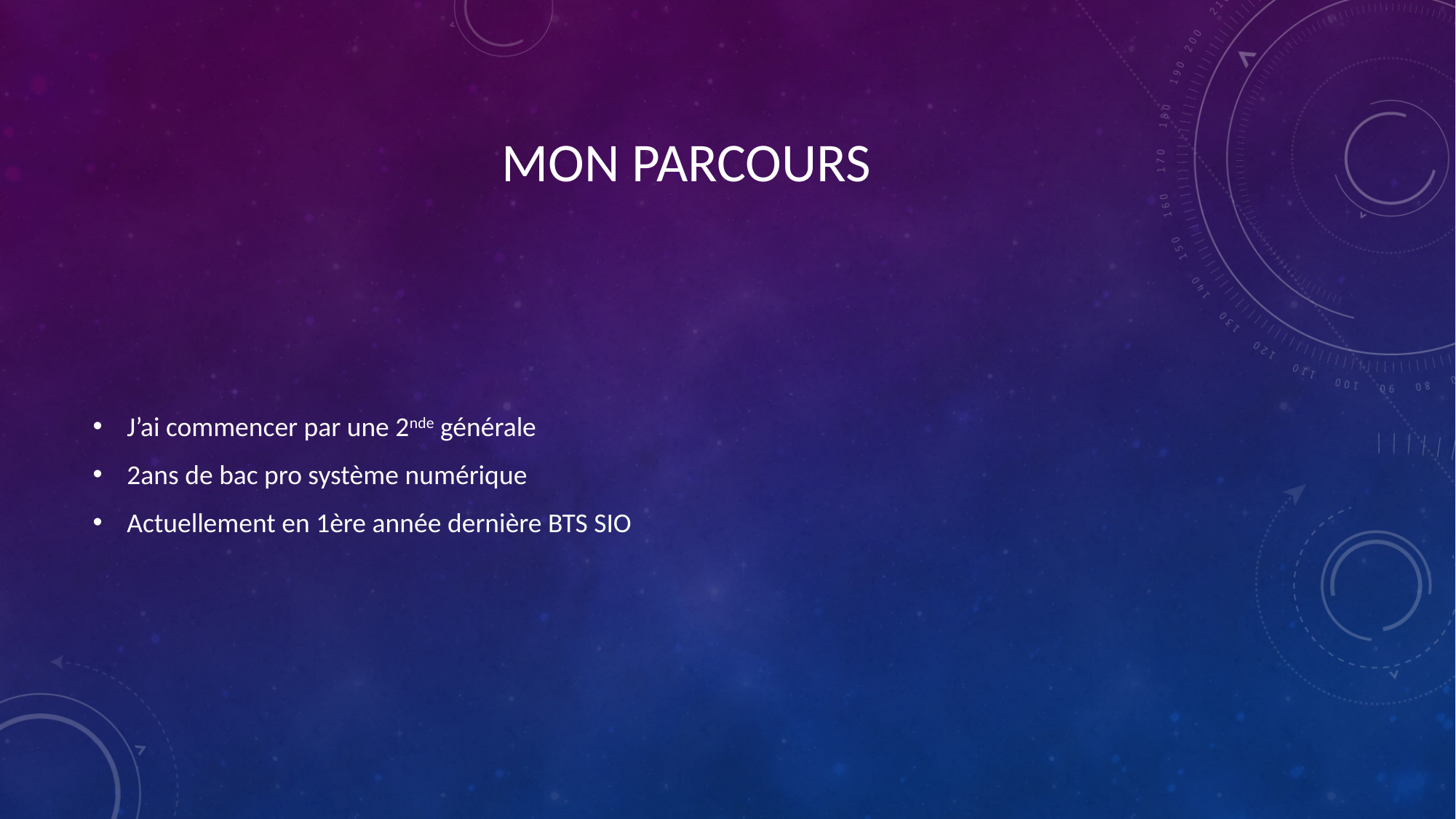

# Mon parcours
J’ai commencer par une 2nde générale
2ans de bac pro système numérique
Actuellement en 1ère année dernière BTS SIO